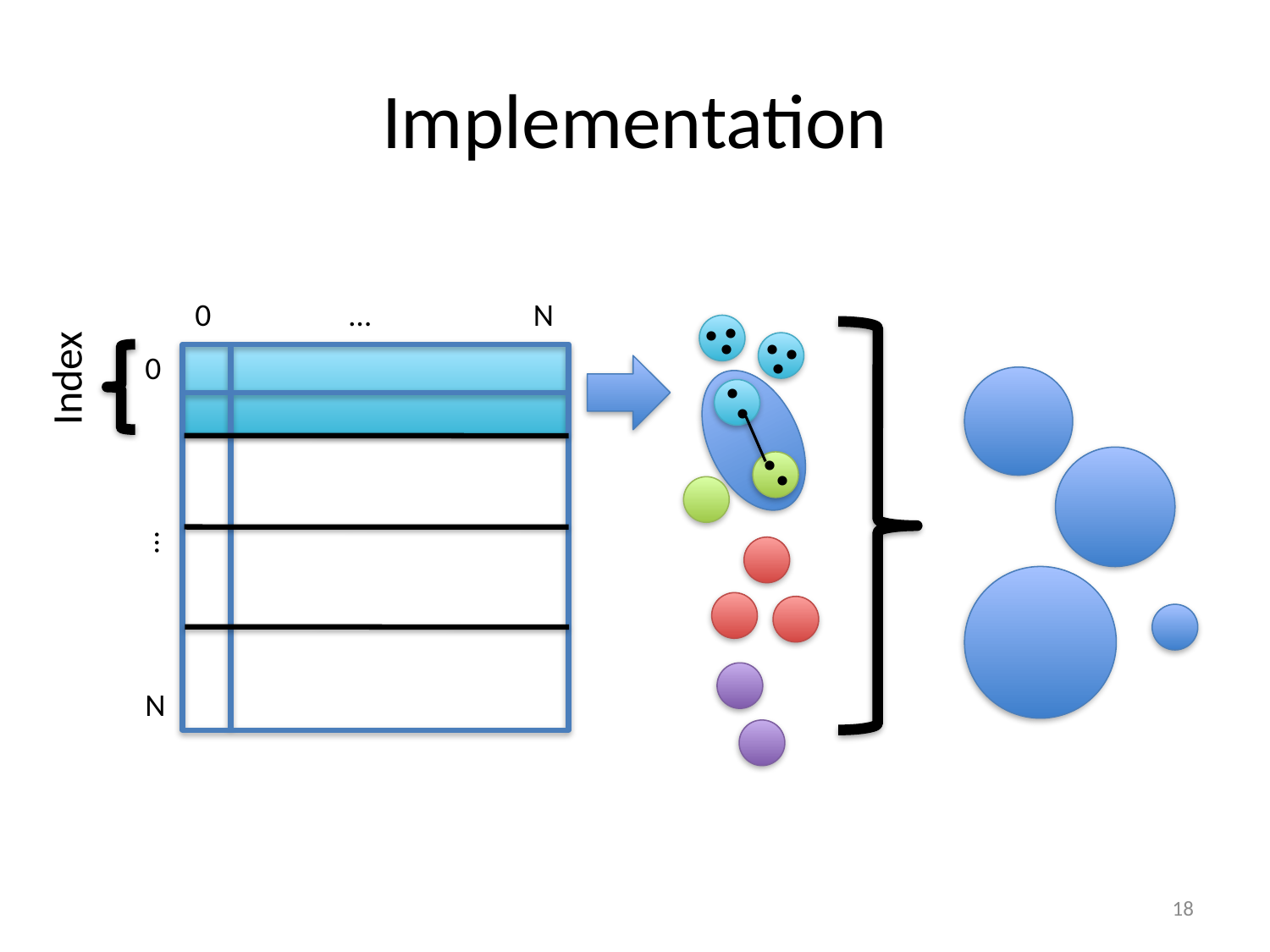

# Implementation
.
.
.
.
.
.
.
.
0
…
N
Index

0

.
.

…

N

18